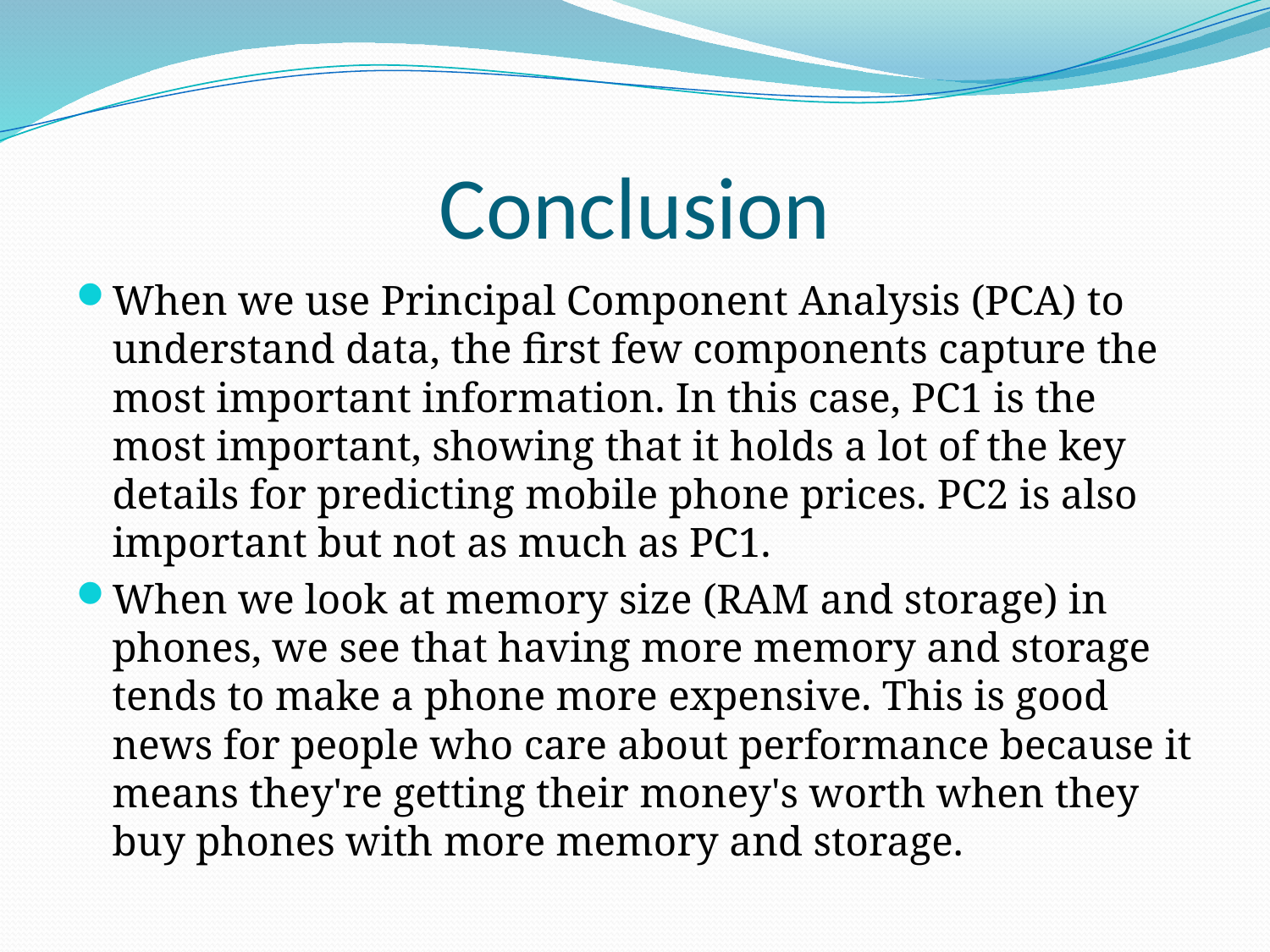

# Conclusion
When we use Principal Component Analysis (PCA) to understand data, the first few components capture the most important information. In this case, PC1 is the most important, showing that it holds a lot of the key details for predicting mobile phone prices. PC2 is also important but not as much as PC1.
When we look at memory size (RAM and storage) in phones, we see that having more memory and storage tends to make a phone more expensive. This is good news for people who care about performance because it means they're getting their money's worth when they buy phones with more memory and storage.